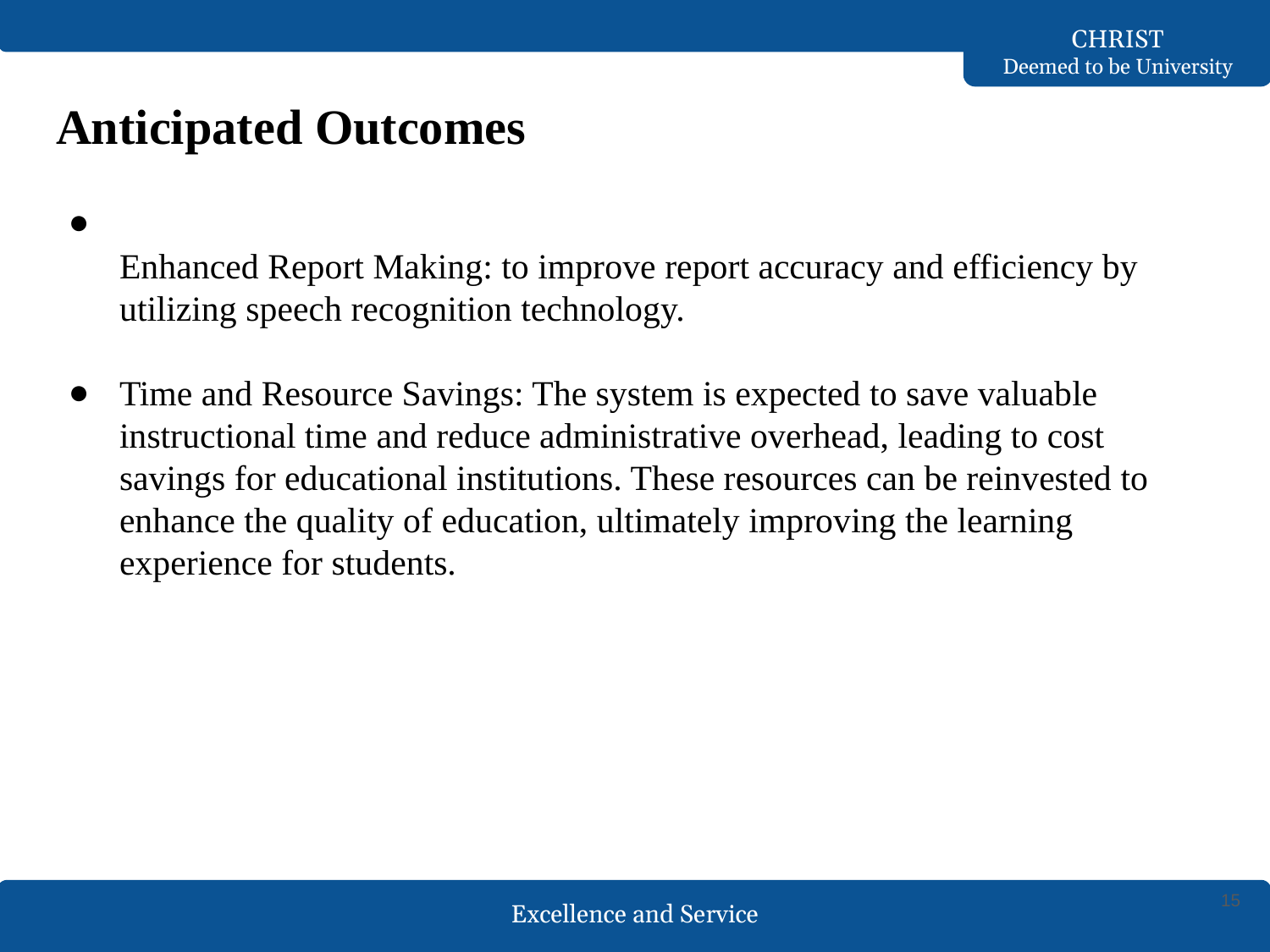

# Anticipated Outcomes
Enhanced Report Making: to improve report accuracy and efficiency by utilizing speech recognition technology.

Time and Resource Savings: The system is expected to save valuable instructional time and reduce administrative overhead, leading to cost savings for educational institutions. These resources can be reinvested to enhance the quality of education, ultimately improving the learning experience for students.

15